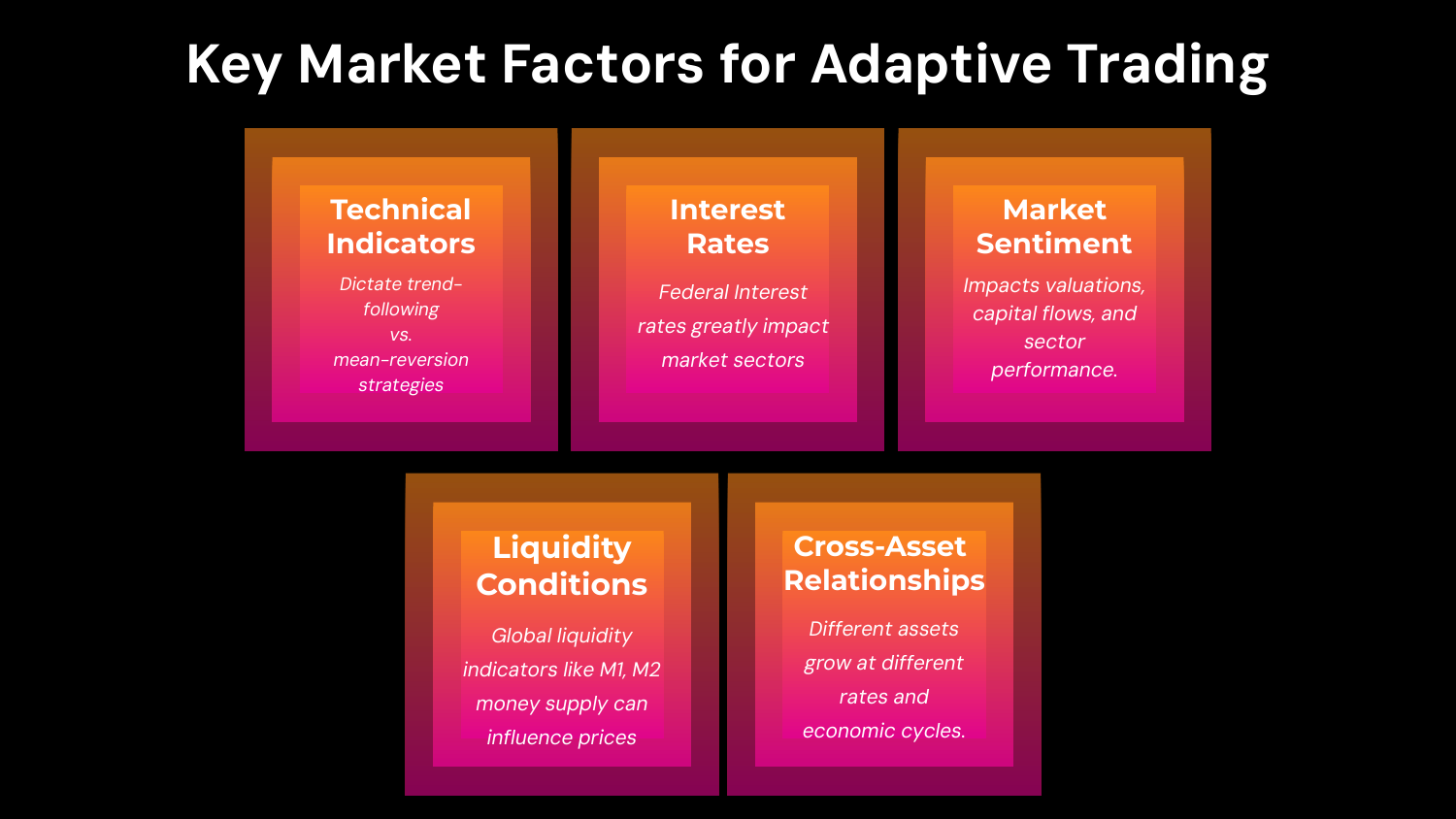

Key Market Factors for Adaptive Trading

Technical Indicators
Interest Rates
Market Sentiment
Dictate trend-following
 vs.
mean-reversion strategies

Impacts valuations, capital flows, and sector performance.
Federal Interest rates greatly impact market sectors

Cross-Asset
Relationships
Liquidity Conditions
Different assets grow at different rates and economic cycles.
Global liquidity indicators like M1, M2 money supply can influence prices